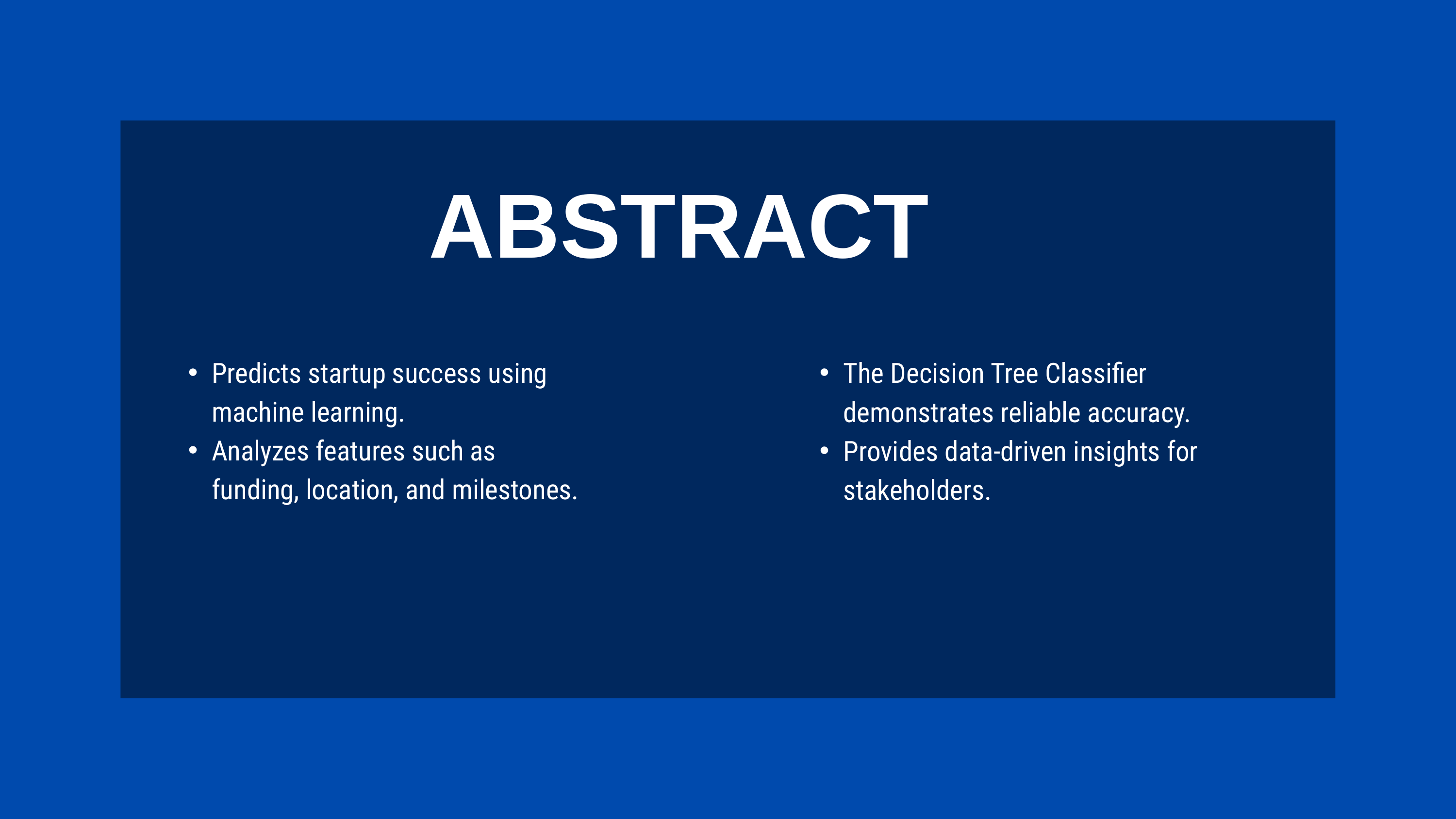

ABSTRACT
Predicts startup success using machine learning.
Analyzes features such as funding, location, and milestones.

The Decision Tree Classifier demonstrates reliable accuracy.
Provides data-driven insights for stakeholders.